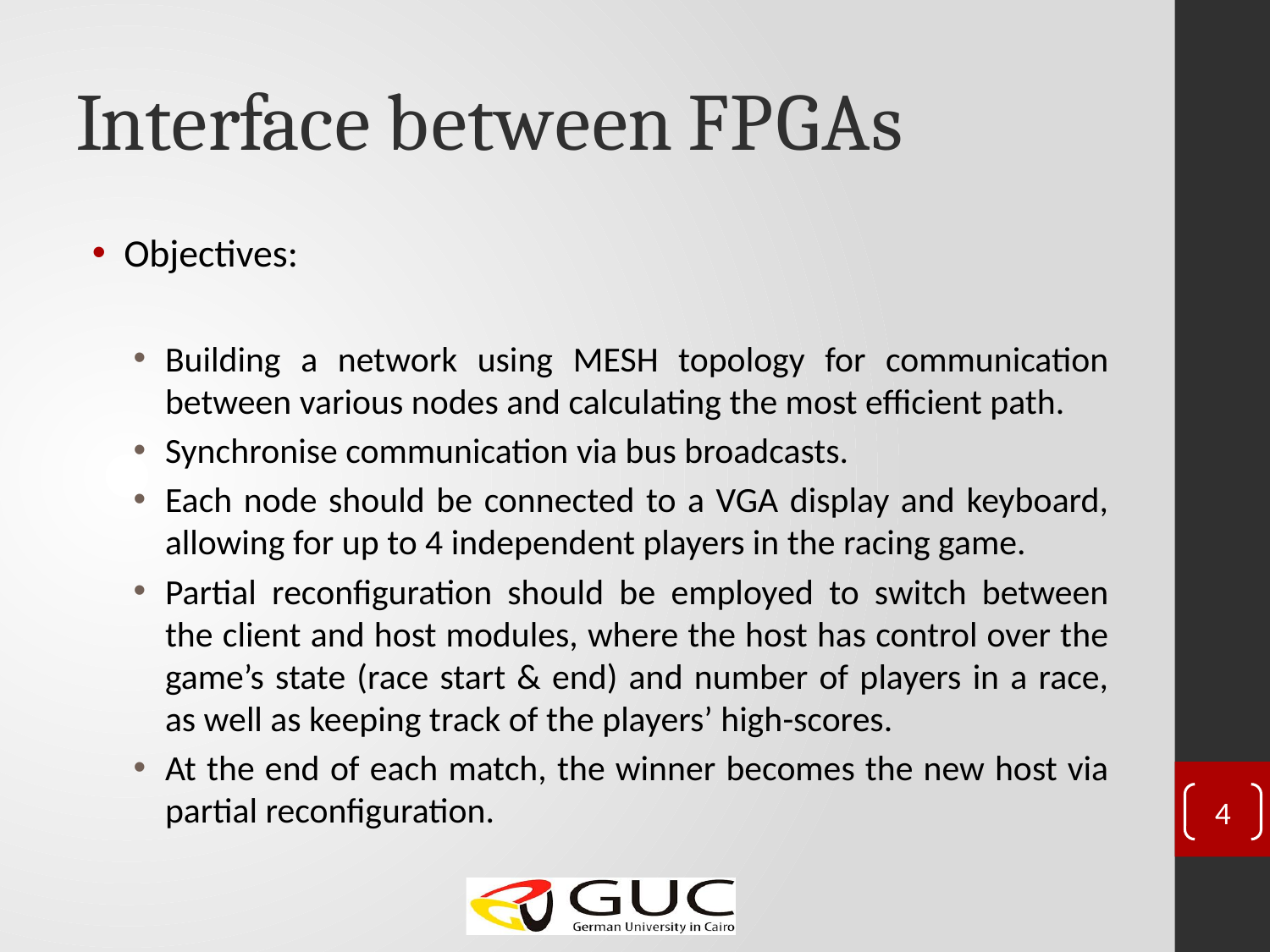

# Interface between FPGAs
Objectives:

Building a network using MESH topology for communication between various nodes and calculating the most efficient path.
Synchronise communication via bus broadcasts.
Each node should be connected to a VGA display and keyboard, allowing for up to 4 independent players in the racing game.
Partial reconfiguration should be employed to switch between the client and host modules, where the host has control over the game’s state (race start & end) and number of players in a race, as well as keeping track of the players’ high-scores.
At the end of each match, the winner becomes the new host via partial reconfiguration.
4